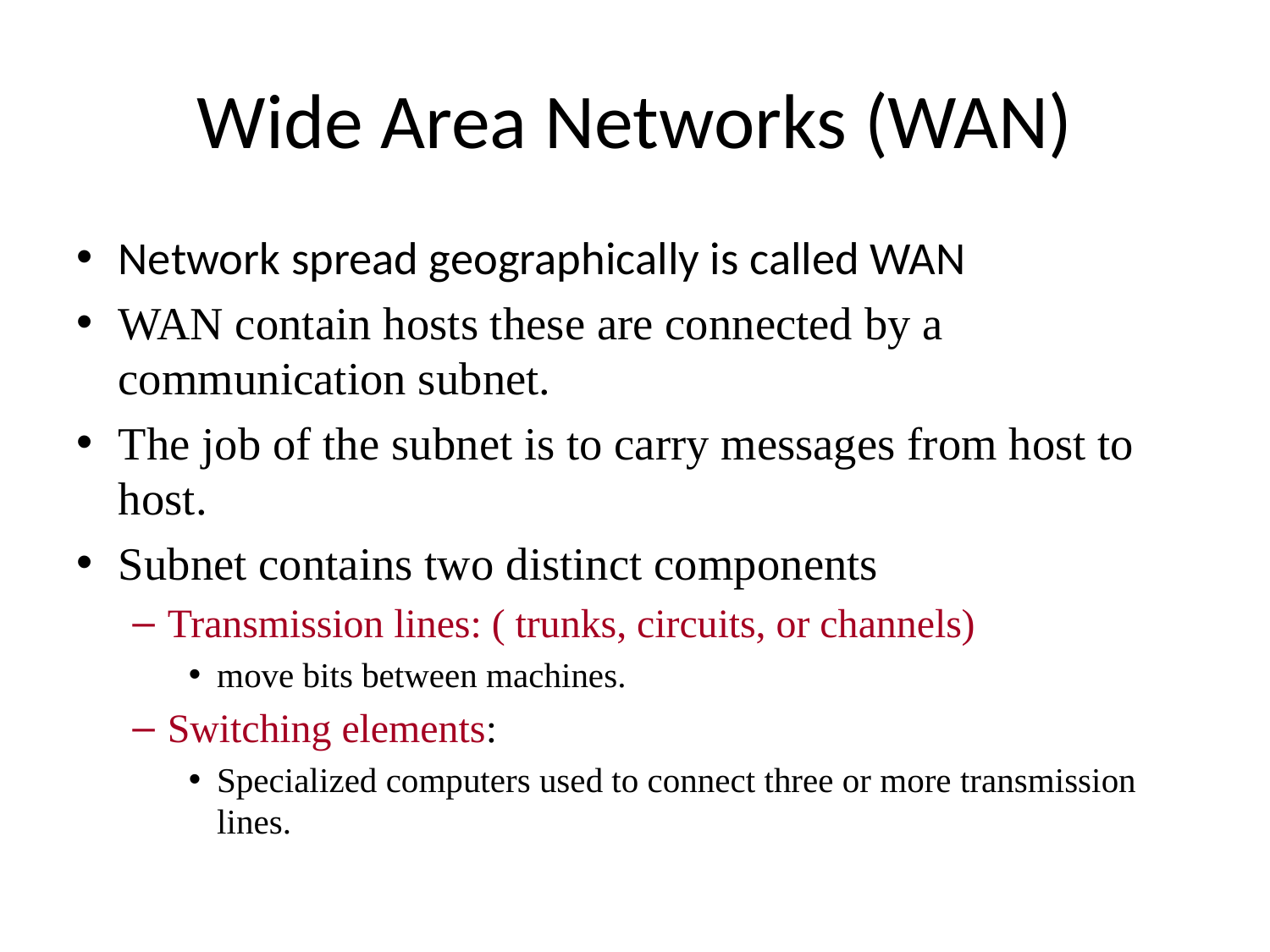

# Wide Area Networks (WAN)
Network spread geographically is called WAN
WAN contain hosts these are connected by a communication subnet.
The job of the subnet is to carry messages from host to host.
Subnet contains two distinct components
Transmission lines: ( trunks, circuits, or channels)
move bits between machines.
Switching elements:
Specialized computers used to connect three or more transmission lines.